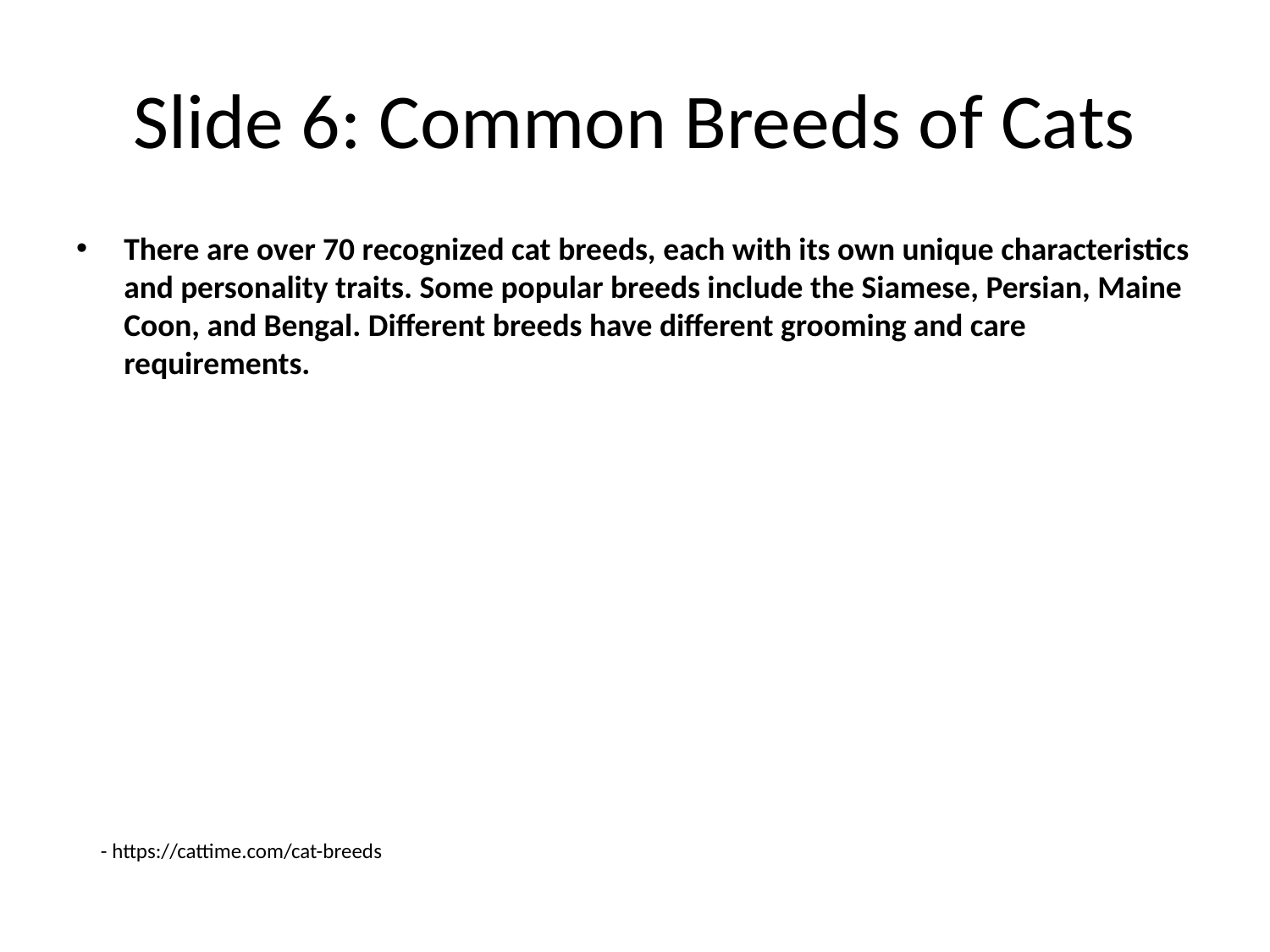

# Slide 6: Common Breeds of Cats
There are over 70 recognized cat breeds, each with its own unique characteristics and personality traits. Some popular breeds include the Siamese, Persian, Maine Coon, and Bengal. Different breeds have different grooming and care requirements.

- https://cattime.com/cat-breeds